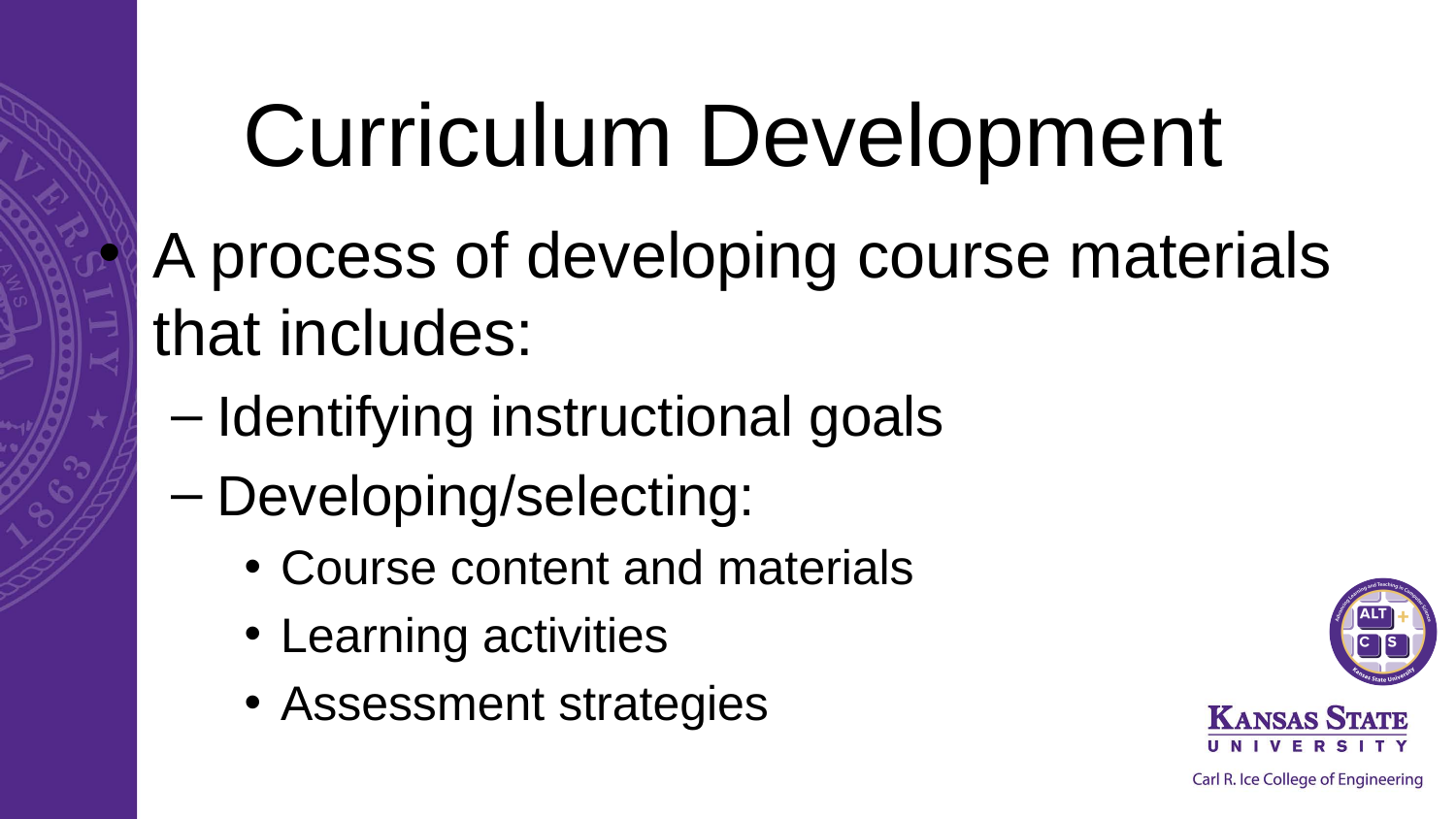

# Curriculum Development
A process of developing course materials that includes:
Identifying instructional goals
Developing/selecting:
Course content and materials
Learning activities
Assessment strategies